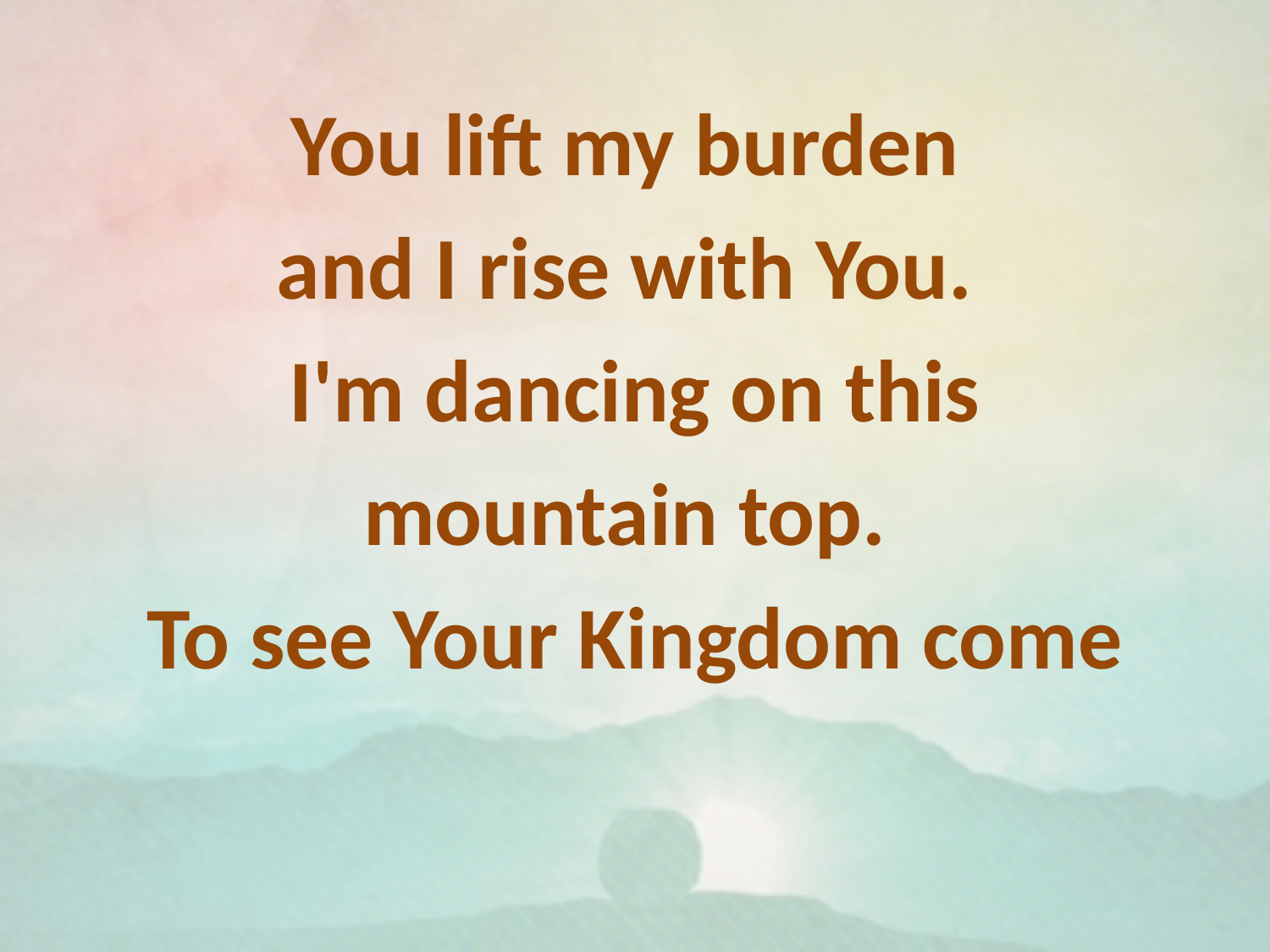

You lift my burden
and I rise with You.
I'm dancing on this mountain top.
To see Your Kingdom come